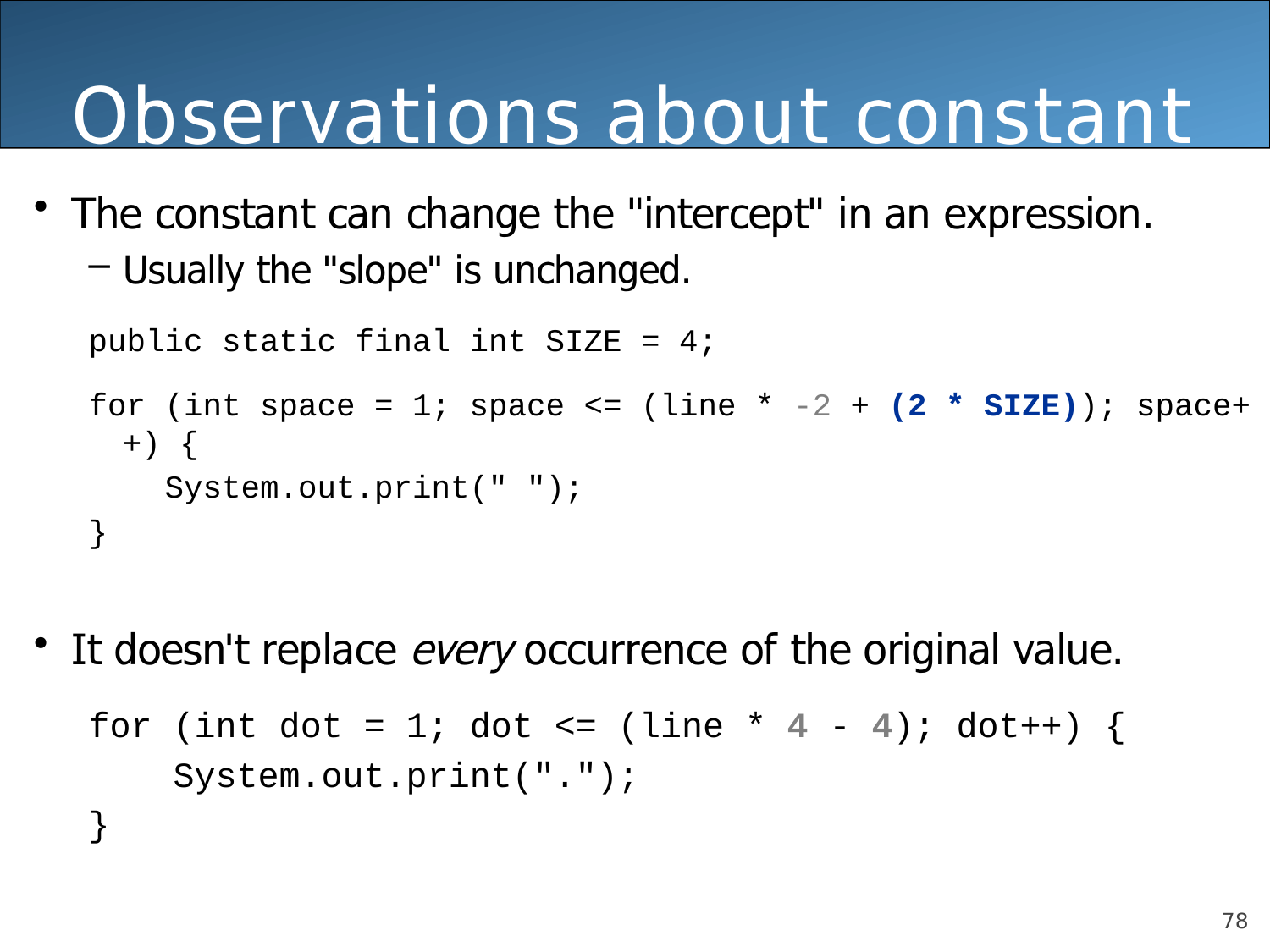

Observations about constant
The constant can change the "intercept" in an expression.
Usually the "slope" is unchanged.

public static final int SIZE = 4;

for (int space = 1; space <= (line * -2 + (2 * SIZE)); space++) {
    System.out.print(" ");
}

It doesn't replace every occurrence of the original value.

for (int dot = 1; dot <= (line * 4 - 4); dot++) {
    System.out.print(".");
}